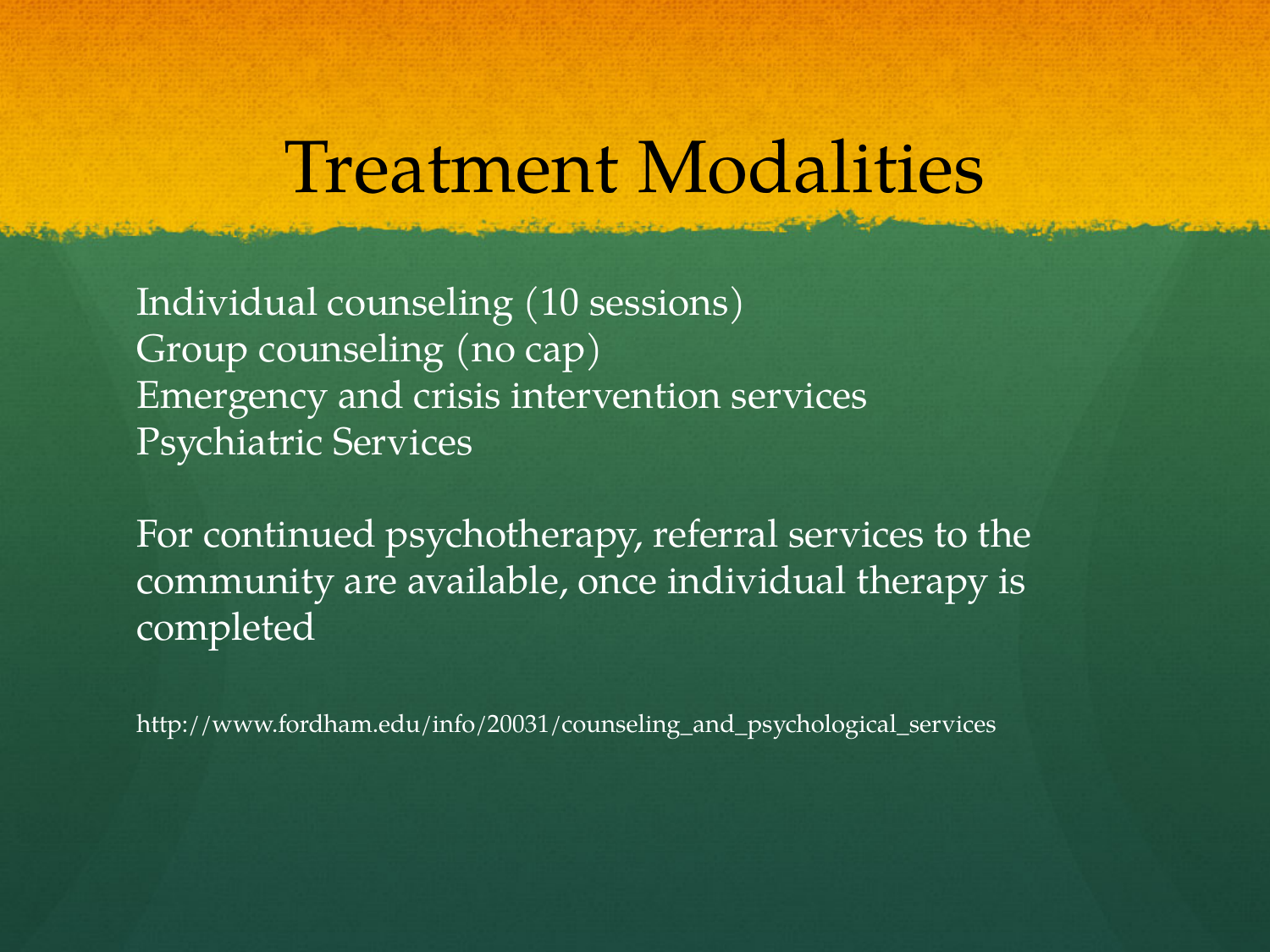

# Treatment Modalities
Individual counseling (10 sessions)
Group counseling (no cap)
Emergency and crisis intervention services
Psychiatric Services

For continued psychotherapy, referral services to the community are available, once individual therapy is completed

http://www.fordham.edu/info/20031/counseling_and_psychological_services